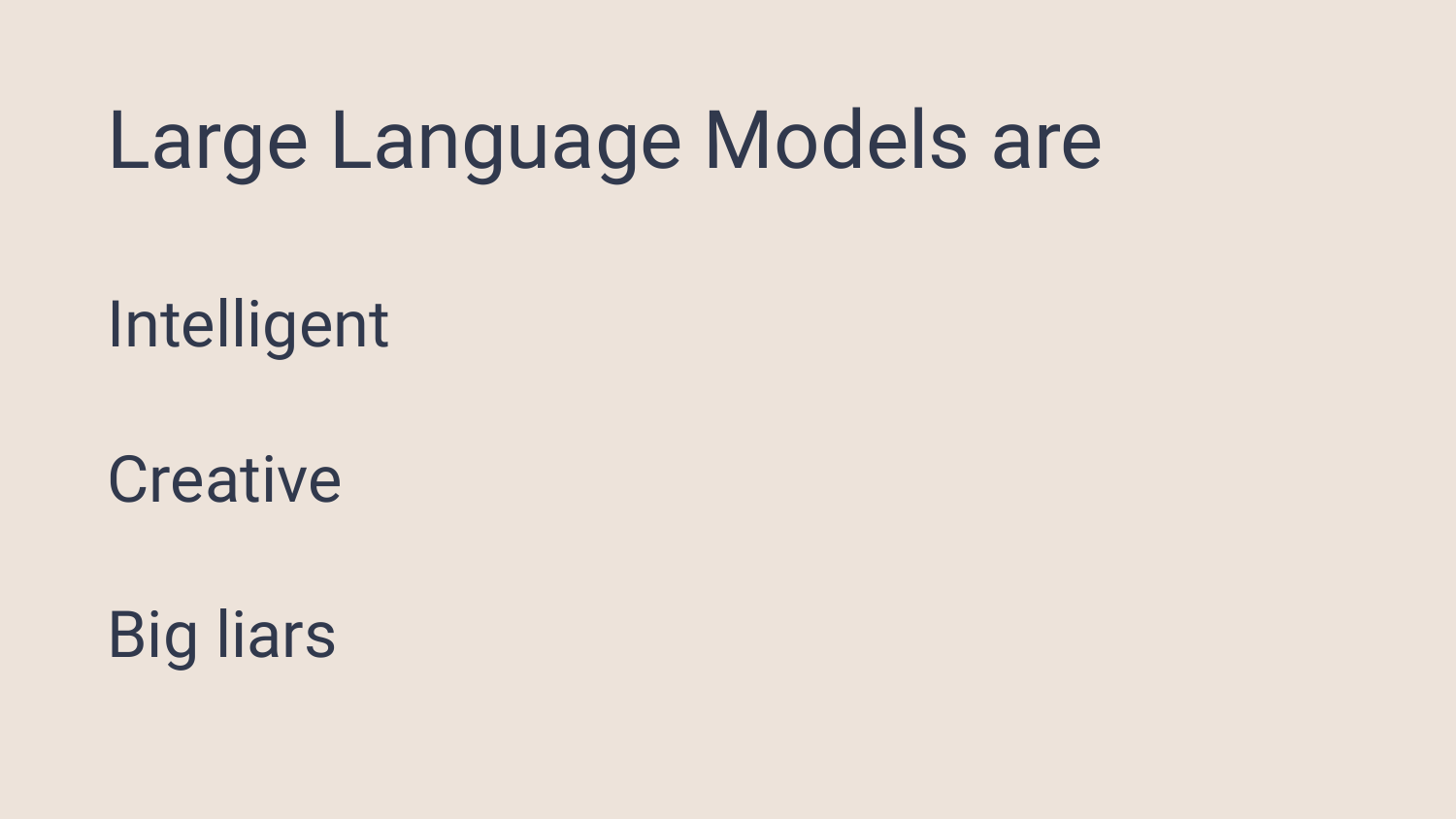

Large Language Models are

Intelligent

Creative

Big liars